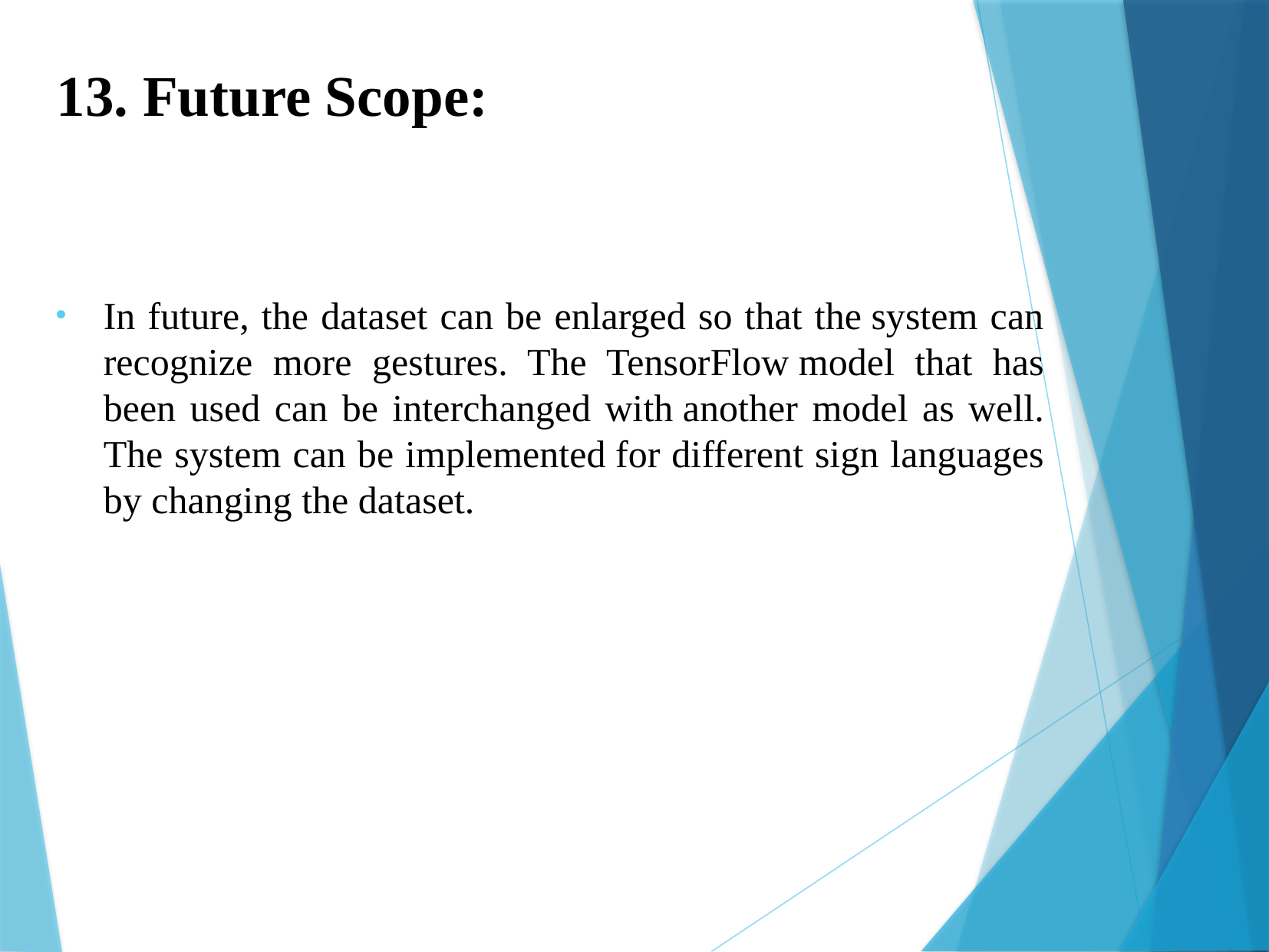

# 13. Future Scope:
In future, the dataset can be enlarged so that the system can recognize more gestures. The TensorFlow model that has been used can be interchanged with another model as well. The system can be implemented for different sign languages by changing the dataset.